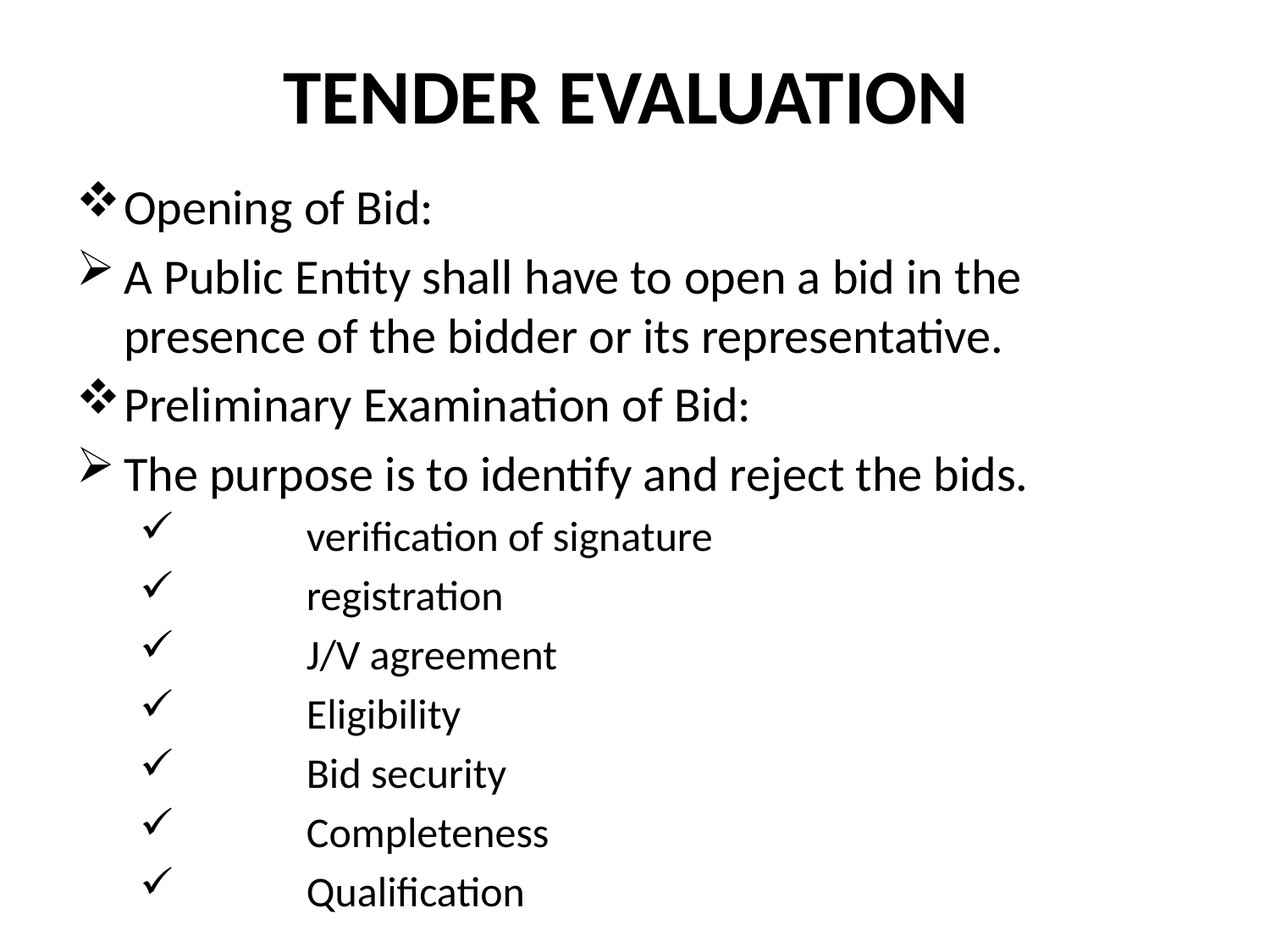

# TENDER EVALUATION
Opening of Bid:
A Public Entity shall have to open a bid in the presence of the bidder or its representative.
Preliminary Examination of Bid:
The purpose is to identify and reject the bids.
	verification of signature
	registration
	J/V agreement
	Eligibility
	Bid security
	Completeness
	Qualification